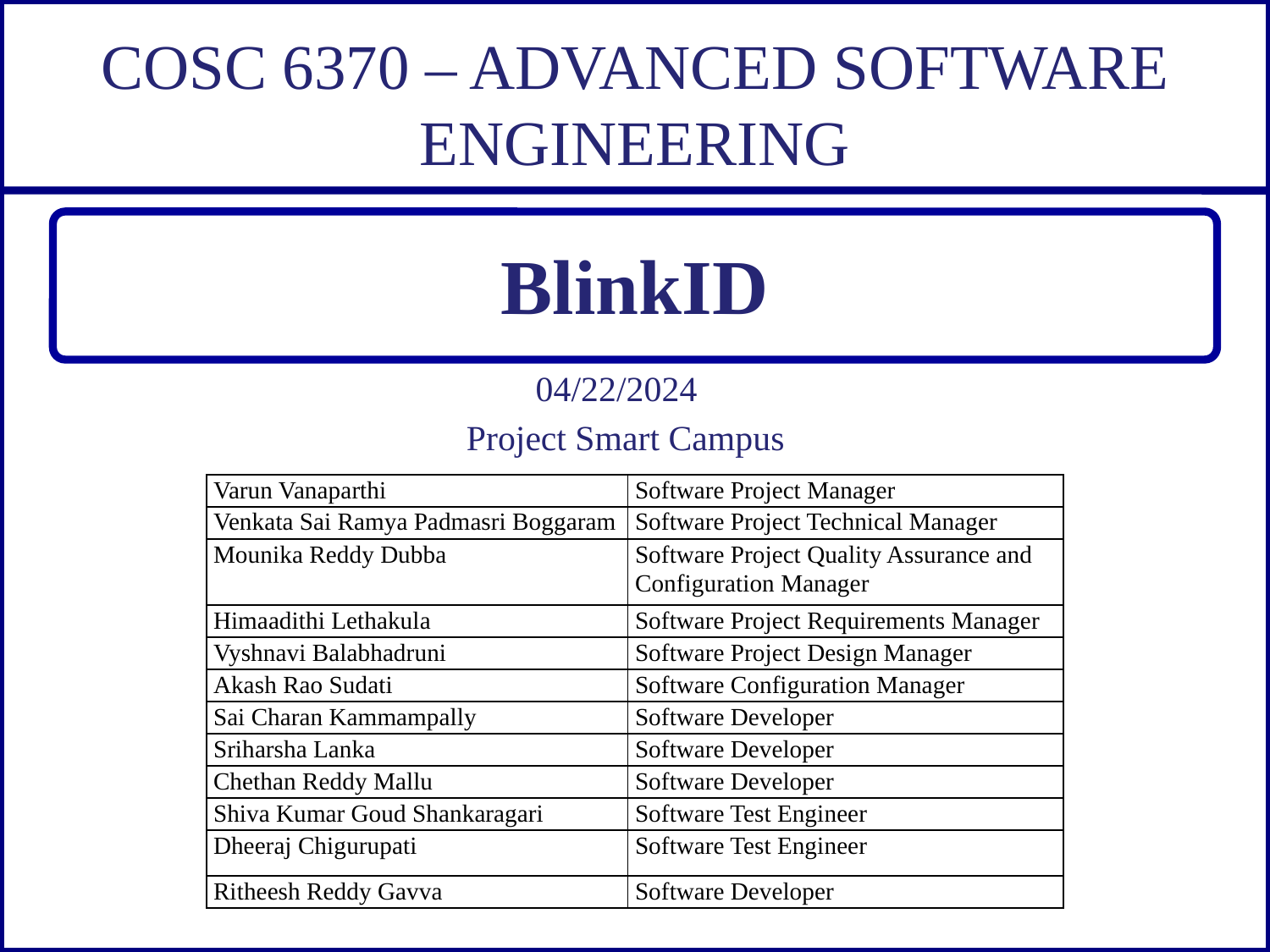

# COSC 6370 – ADVANCED SOFTWARE ENGINEERING

BlinkID
04/22/2024
  Project Smart Campus

| Varun Vanaparthi | Software Project Manager |
| --- | --- |
| Venkata Sai Ramya Padmasri Boggaram | Software Project Technical Manager |
| Mounika Reddy Dubba | Software Project Quality Assurance and Configuration Manager |
| Himaadithi Lethakula | Software Project Requirements Manager |
| Vyshnavi Balabhadruni | Software Project Design Manager |
| Akash Rao Sudati | Software Configuration Manager |
| Sai Charan Kammampally | Software Developer |
| Sriharsha Lanka | Software Developer |
| Chethan Reddy Mallu | Software Developer |
| Shiva Kumar Goud Shankaragari | Software Test Engineer |
| Dheeraj Chigurupati | Software Test Engineer |
| Ritheesh Reddy Gavva | Software Developer |